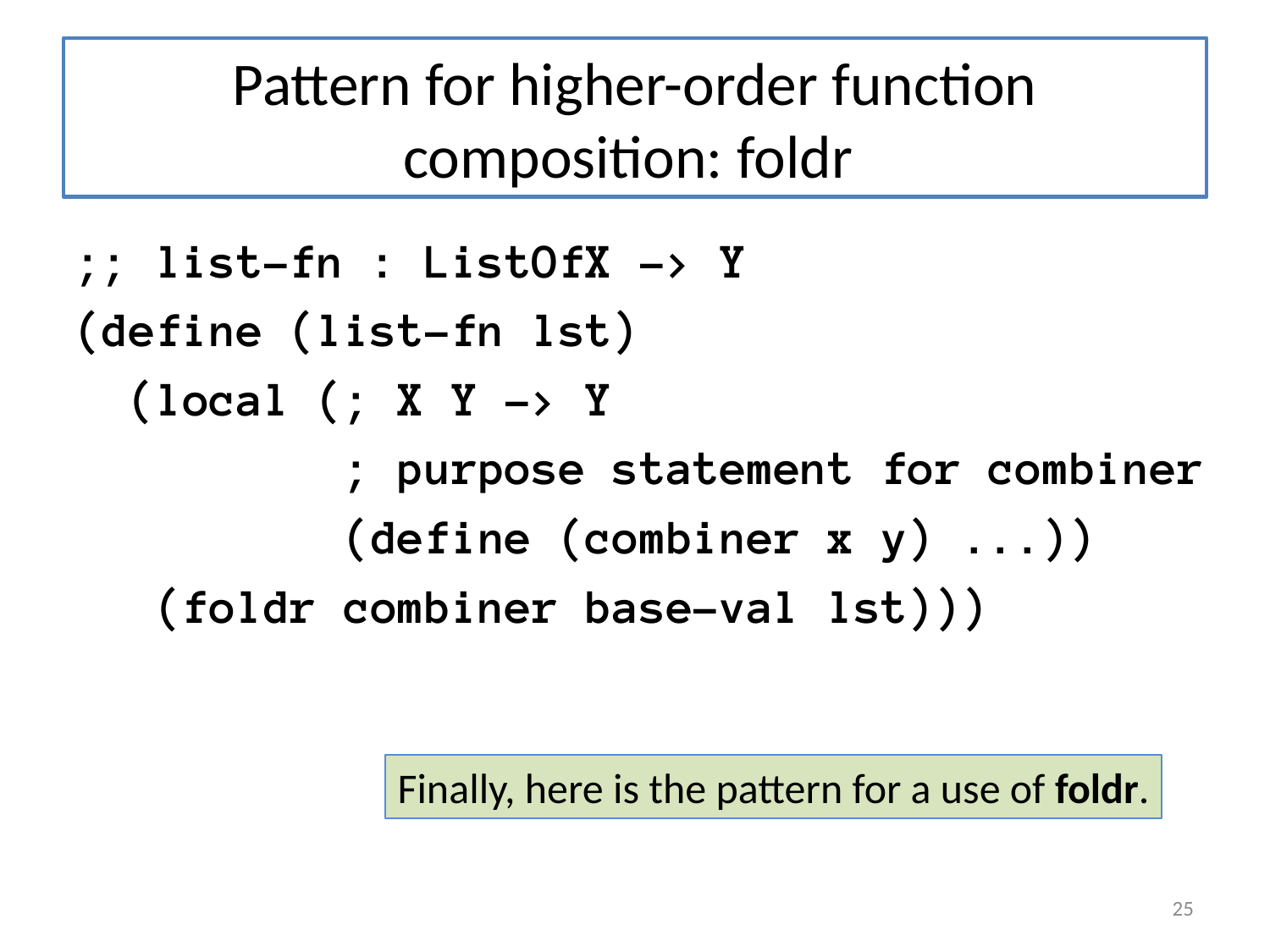

# Pattern for higher-order function composition: foldr
;; list-fn : ListOfX -> Y
(define (list-fn lst)
  (local (; X Y -> Y
          ; purpose statement for combiner
          (define (combiner x y) ...))
   (foldr combiner base-val lst)))

Finally, here is the pattern for a use of foldr.
25